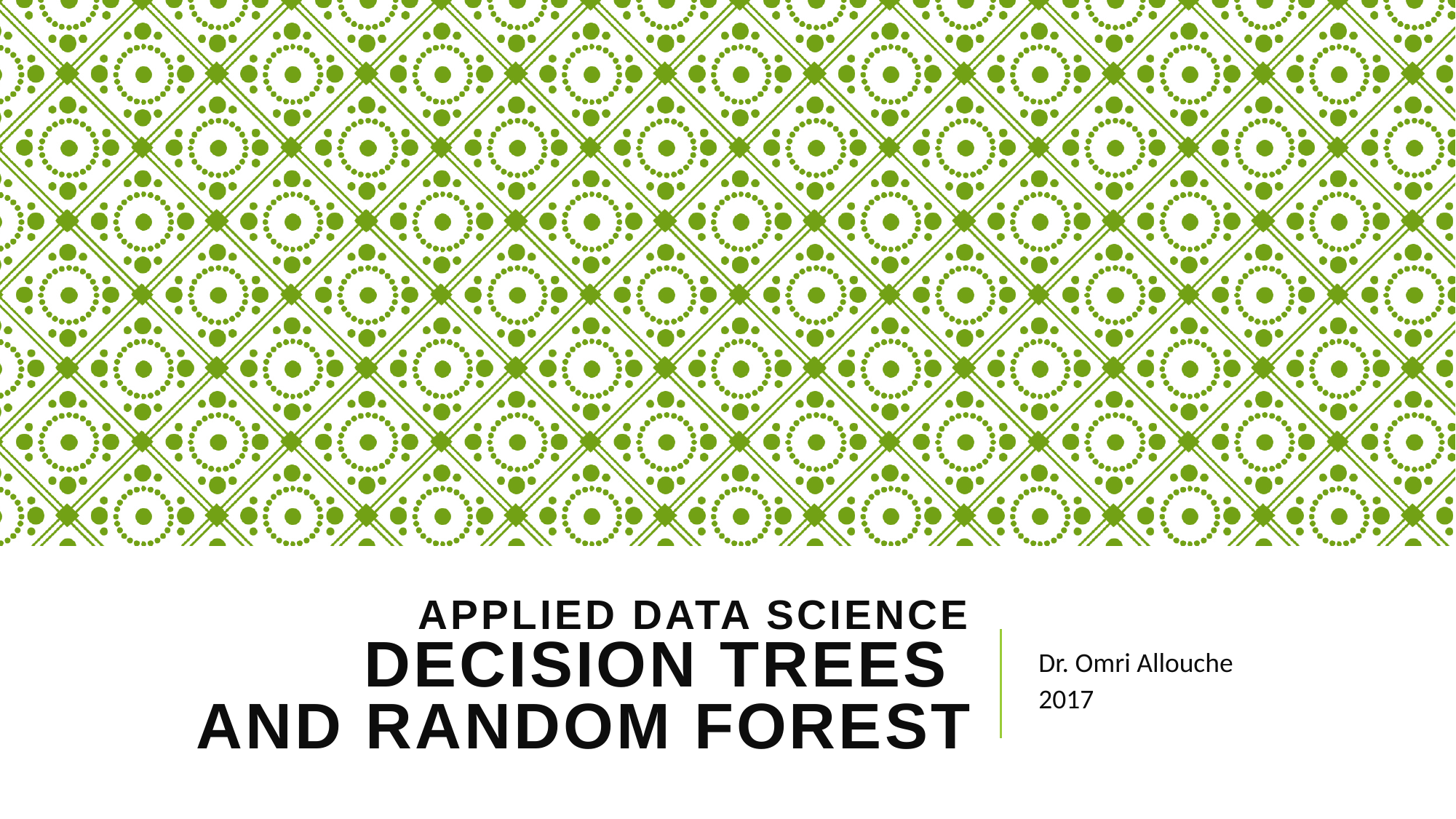

# Applied Data Science Decision Trees And Random Forest
Dr. Omri Allouche
2017